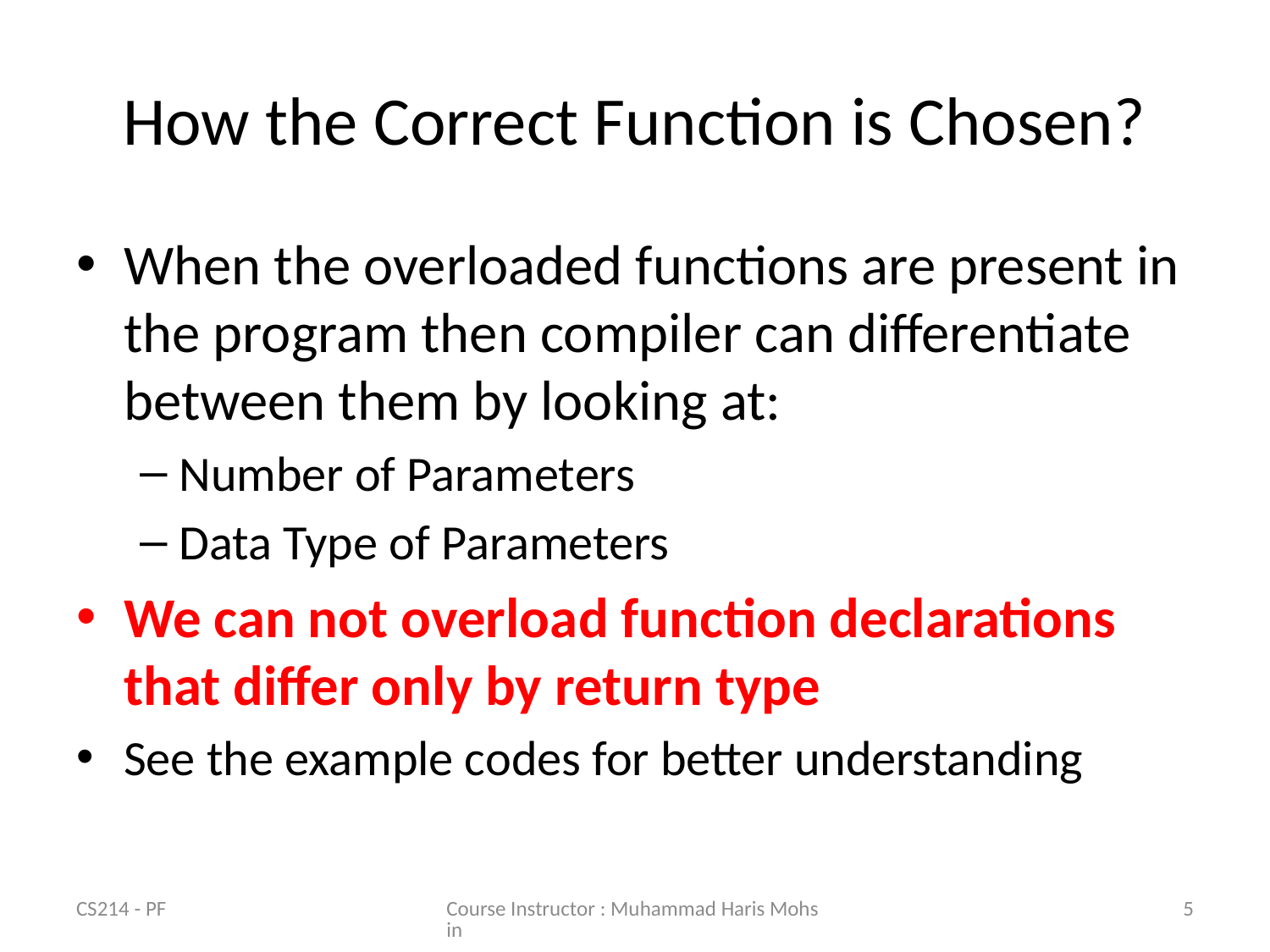

# How the Correct Function is Chosen?
When the overloaded functions are present in the program then compiler can differentiate between them by looking at:
Number of Parameters
Data Type of Parameters
We can not overload function declarations that differ only by return type
See the example codes for better understanding
CS214 - PF
Course Instructor : Muhammad Haris Mohsin
5